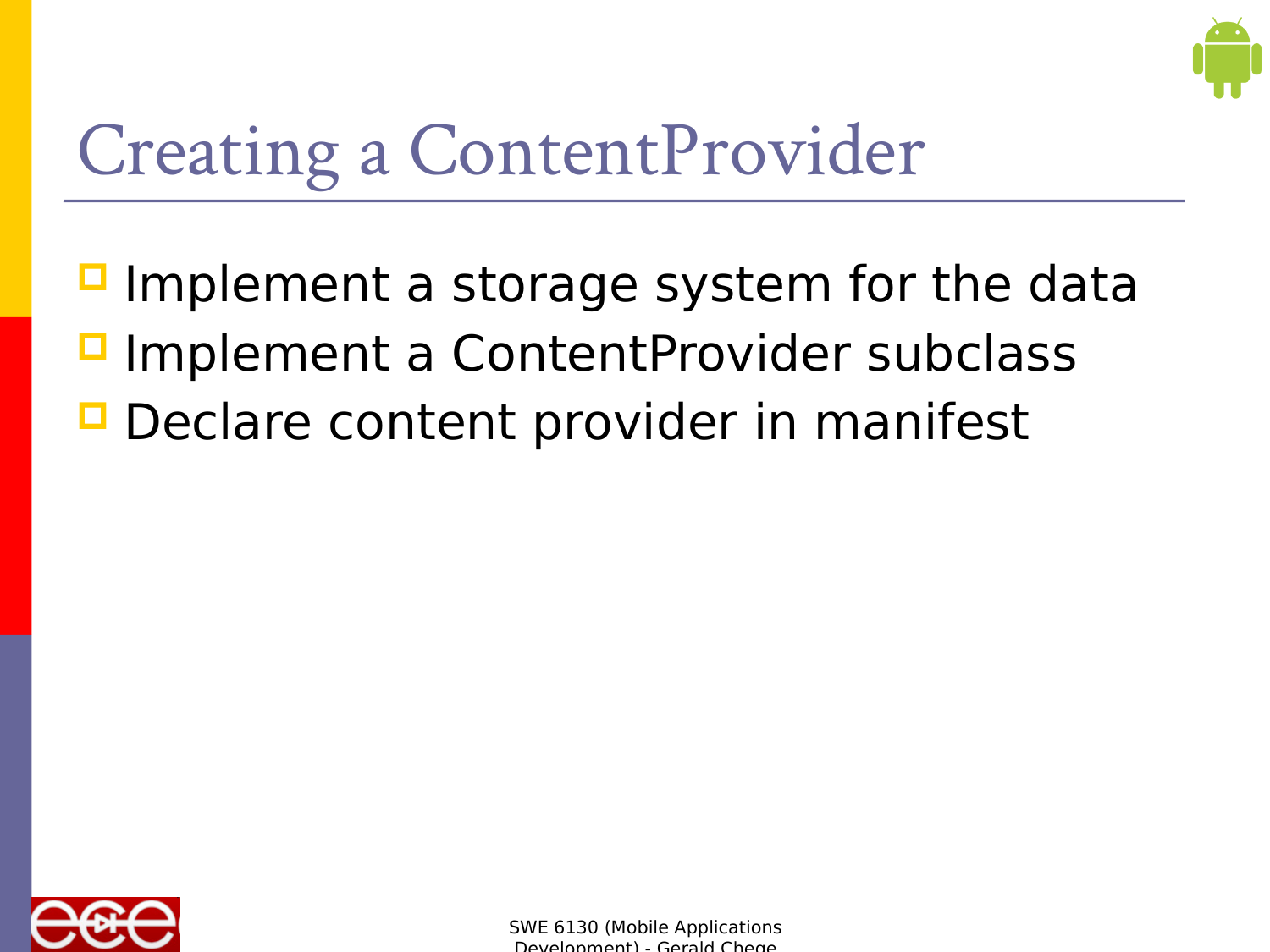

# Creating a ContentProvider
Implement a storage system for the data
Implement a ContentProvider subclass
Declare content provider in manifest
SWE 6130 (Mobile Applications Development) - Gerald Chege